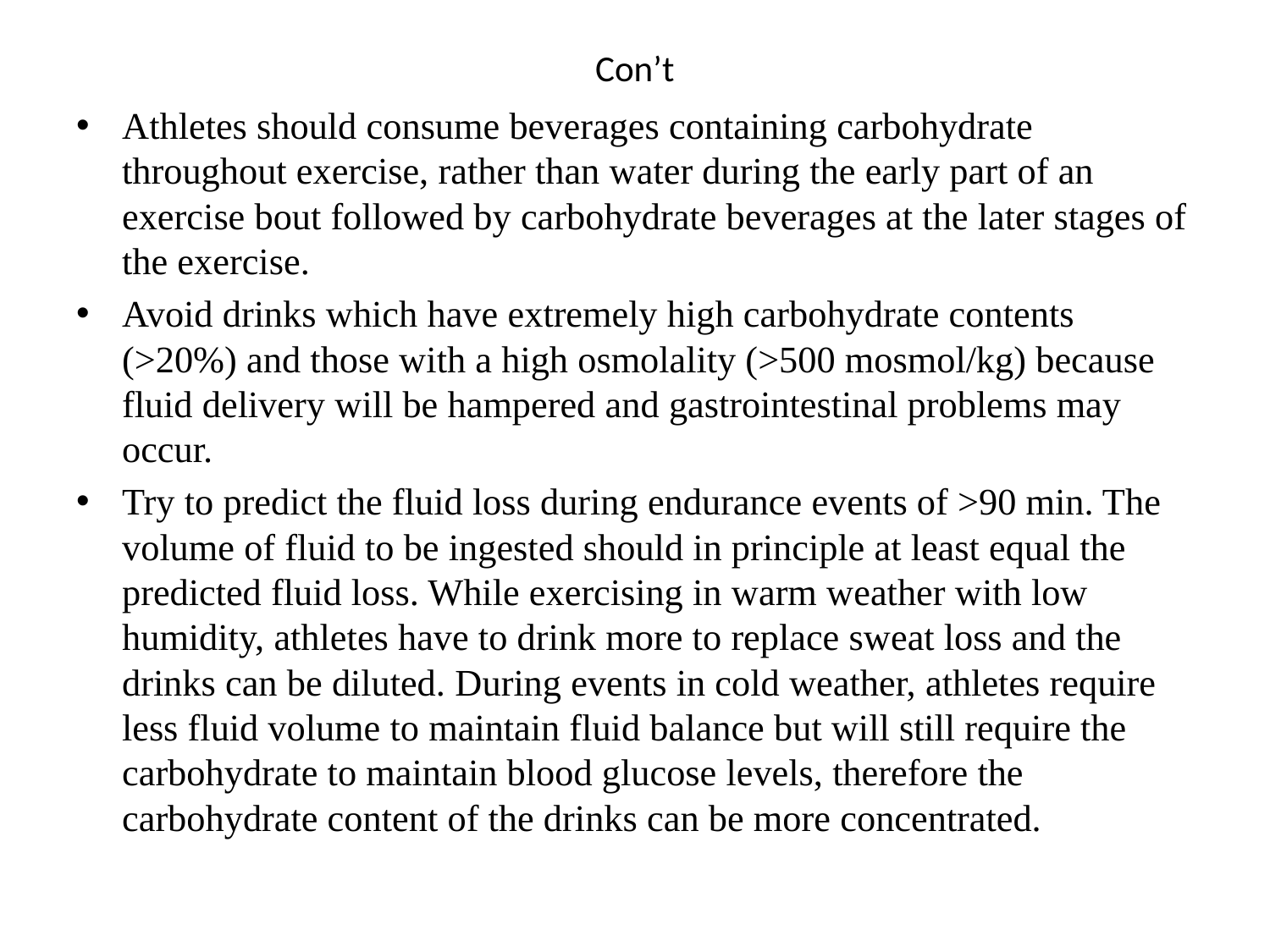

# Con’t
Athletes should consume beverages containing carbohydrate throughout exercise, rather than water during the early part of an exercise bout followed by carbohydrate beverages at the later stages of the exercise.
Avoid drinks which have extremely high carbohydrate contents (>20%) and those with a high osmolality (>500 mosmol/kg) because fluid delivery will be hampered and gastrointestinal problems may occur.
Try to predict the fluid loss during endurance events of >90 min. The volume of fluid to be ingested should in principle at least equal the predicted fluid loss. While exercising in warm weather with low humidity, athletes have to drink more to replace sweat loss and the drinks can be diluted. During events in cold weather, athletes require less fluid volume to maintain fluid balance but will still require the carbohydrate to maintain blood glucose levels, therefore the carbohydrate content of the drinks can be more concentrated.